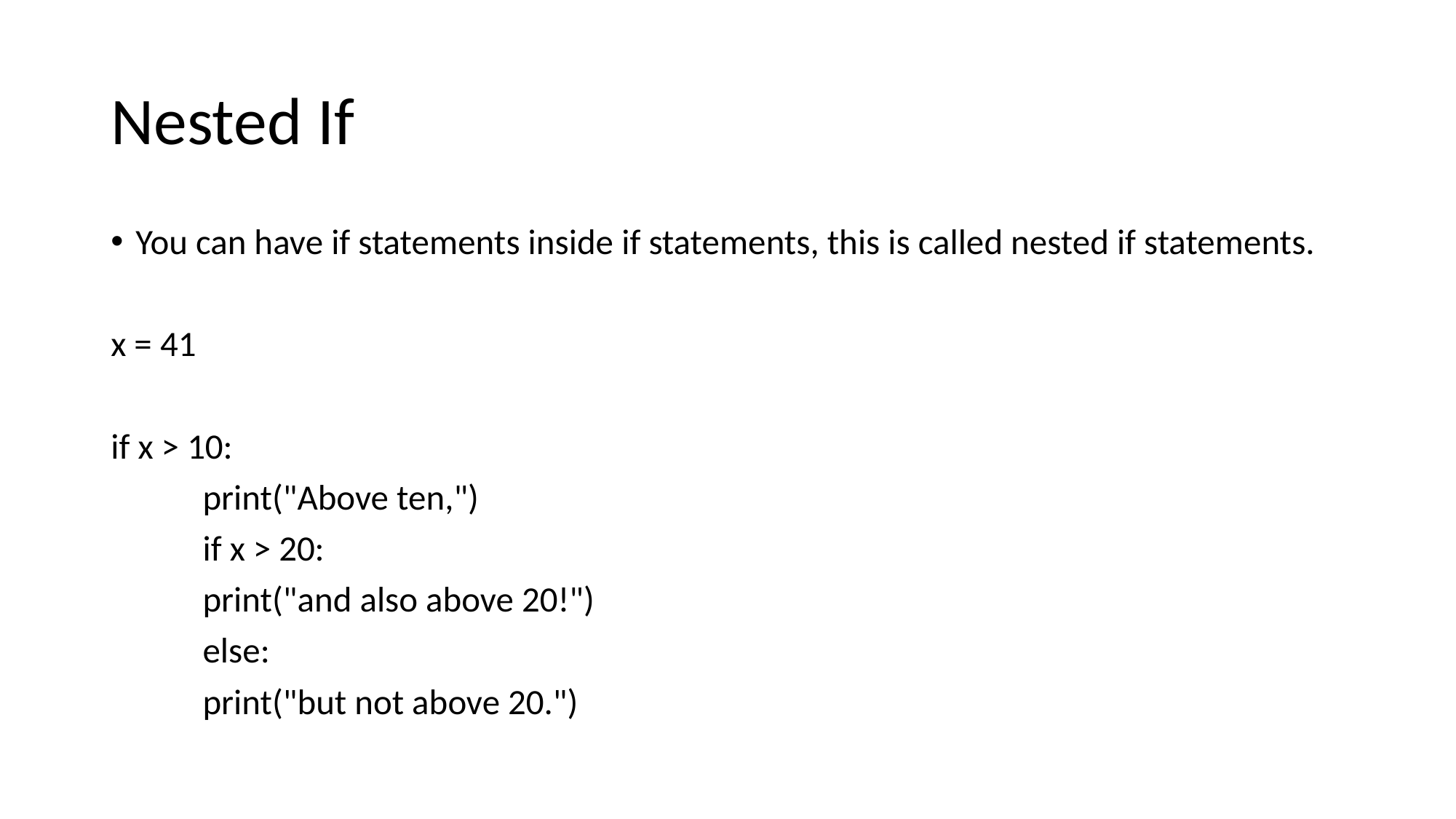

# Nested If
You can have if statements inside if statements, this is called nested if statements.

x = 41

if x > 10:
	print("Above ten,")
	if x > 20:
		print("and also above 20!")
	else:
		print("but not above 20.")